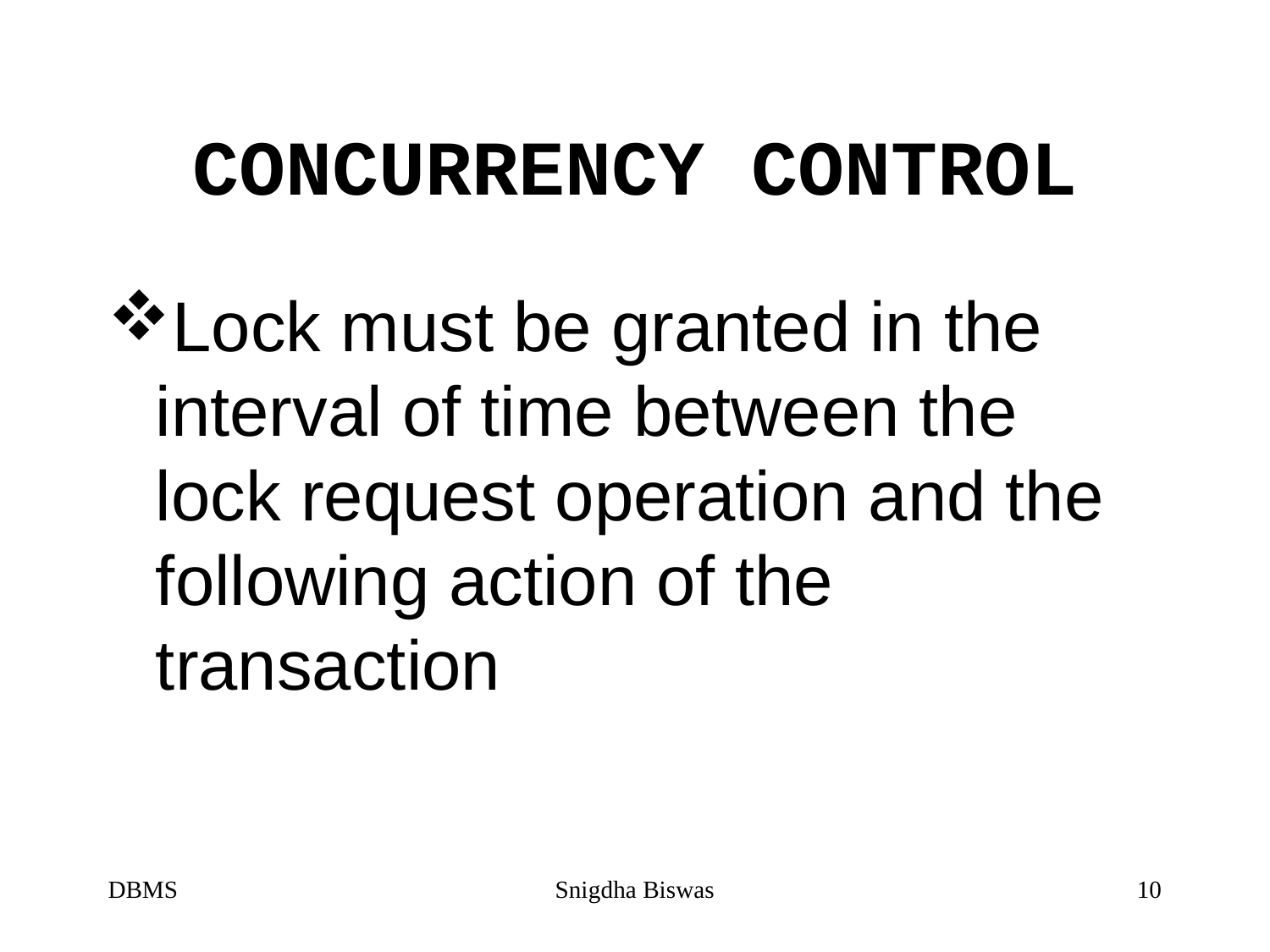

# CONCURRENCY CONTROL
Lock must be granted in the interval of time between the lock request operation and the following action of the transaction
DBMS
Snigdha Biswas
10